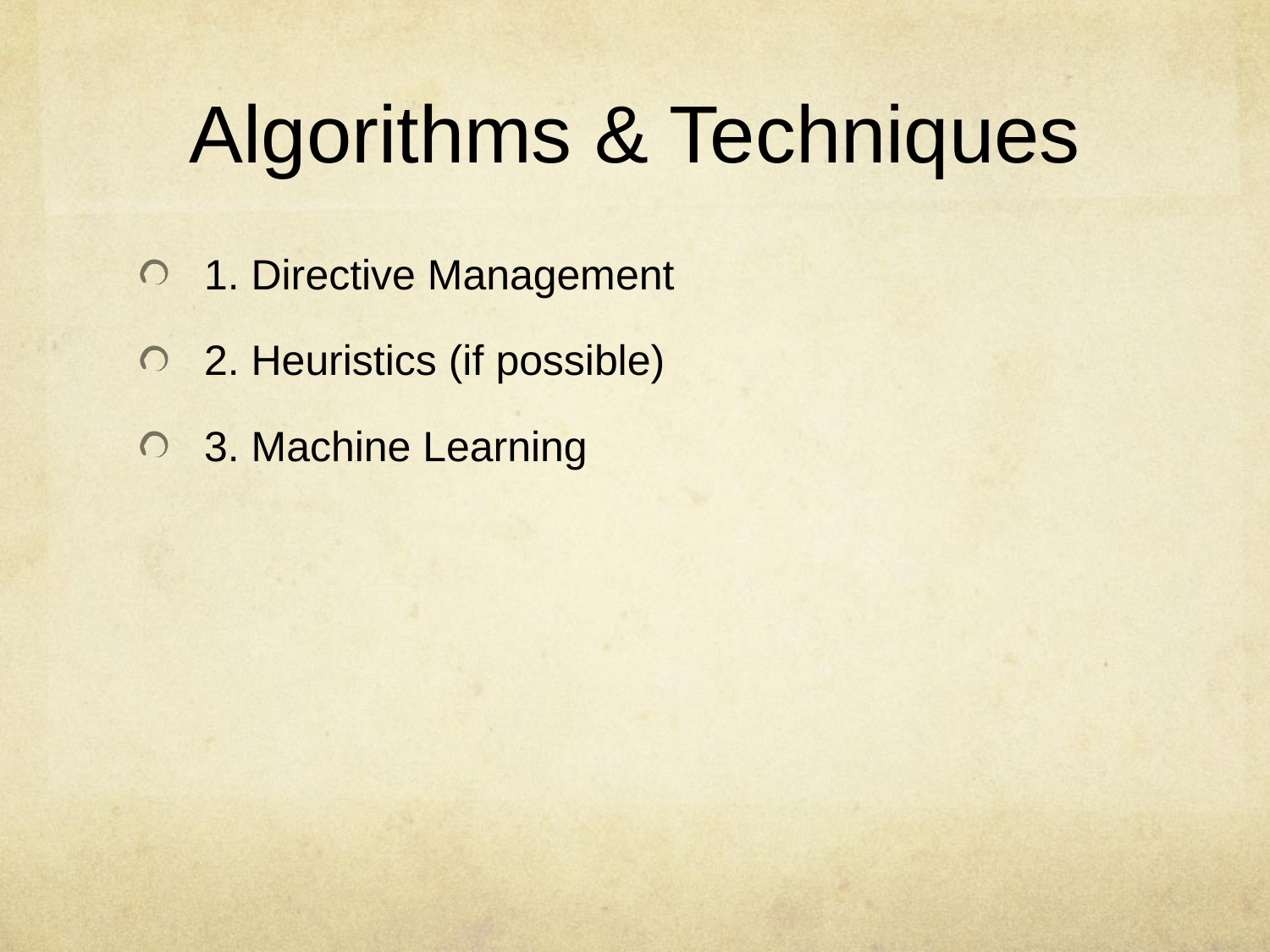

# Algorithms & Techniques
1. Directive Management
2. Heuristics (if possible)
3. Machine Learning